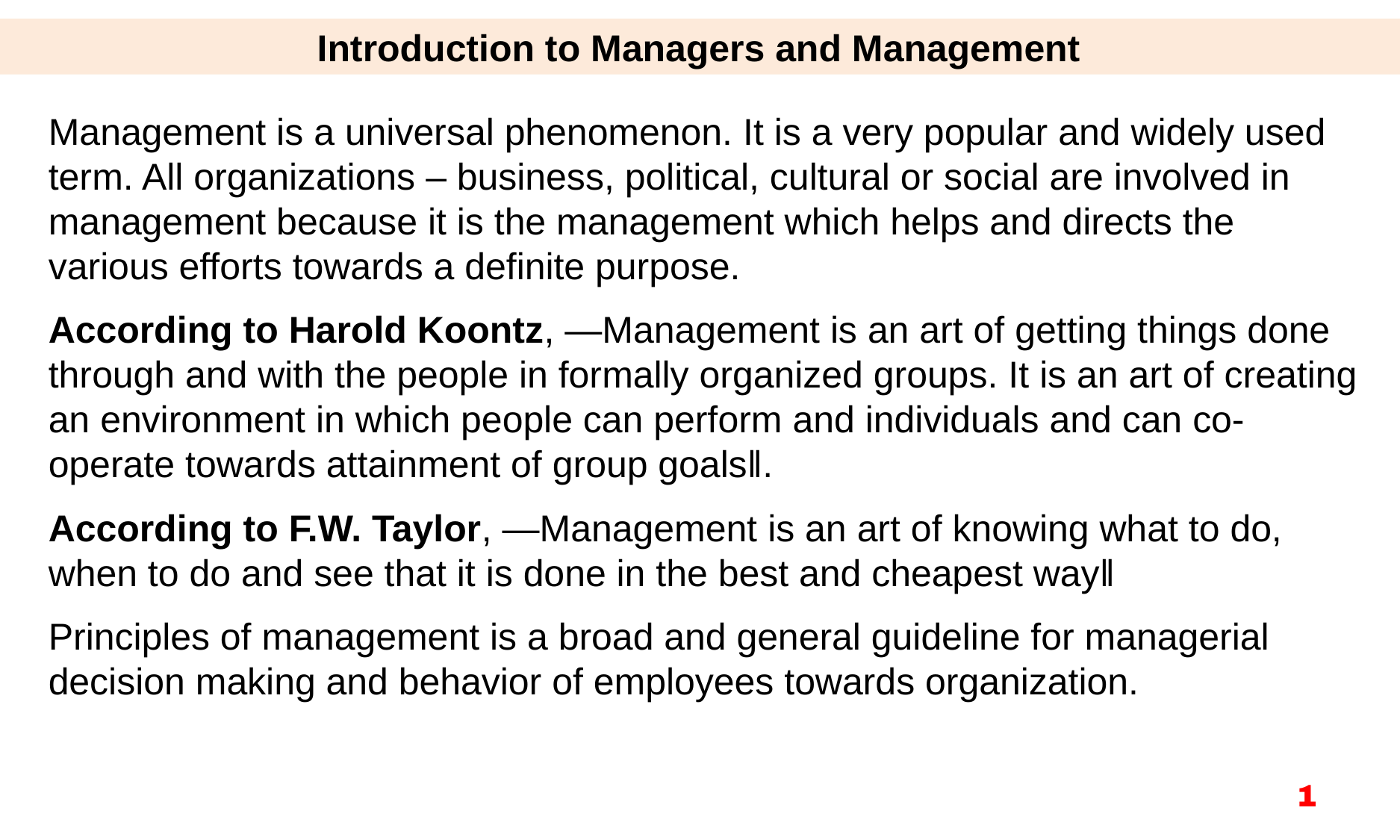

Introduction to Managers and Management
Management is a universal phenomenon. It is a very popular and widely used term. All organizations – business, political, cultural or social are involved in management because it is the management which helps and directs the various efforts towards a definite purpose.
According to Harold Koontz, ―Management is an art of getting things done through and with the people in formally organized groups. It is an art of creating an environment in which people can perform and individuals and can co-operate towards attainment of group goals‖.
According to F.W. Taylor, ―Management is an art of knowing what to do, when to do and see that it is done in the best and cheapest way‖
Principles of management is a broad and general guideline for managerial decision making and behavior of employees towards organization.
1